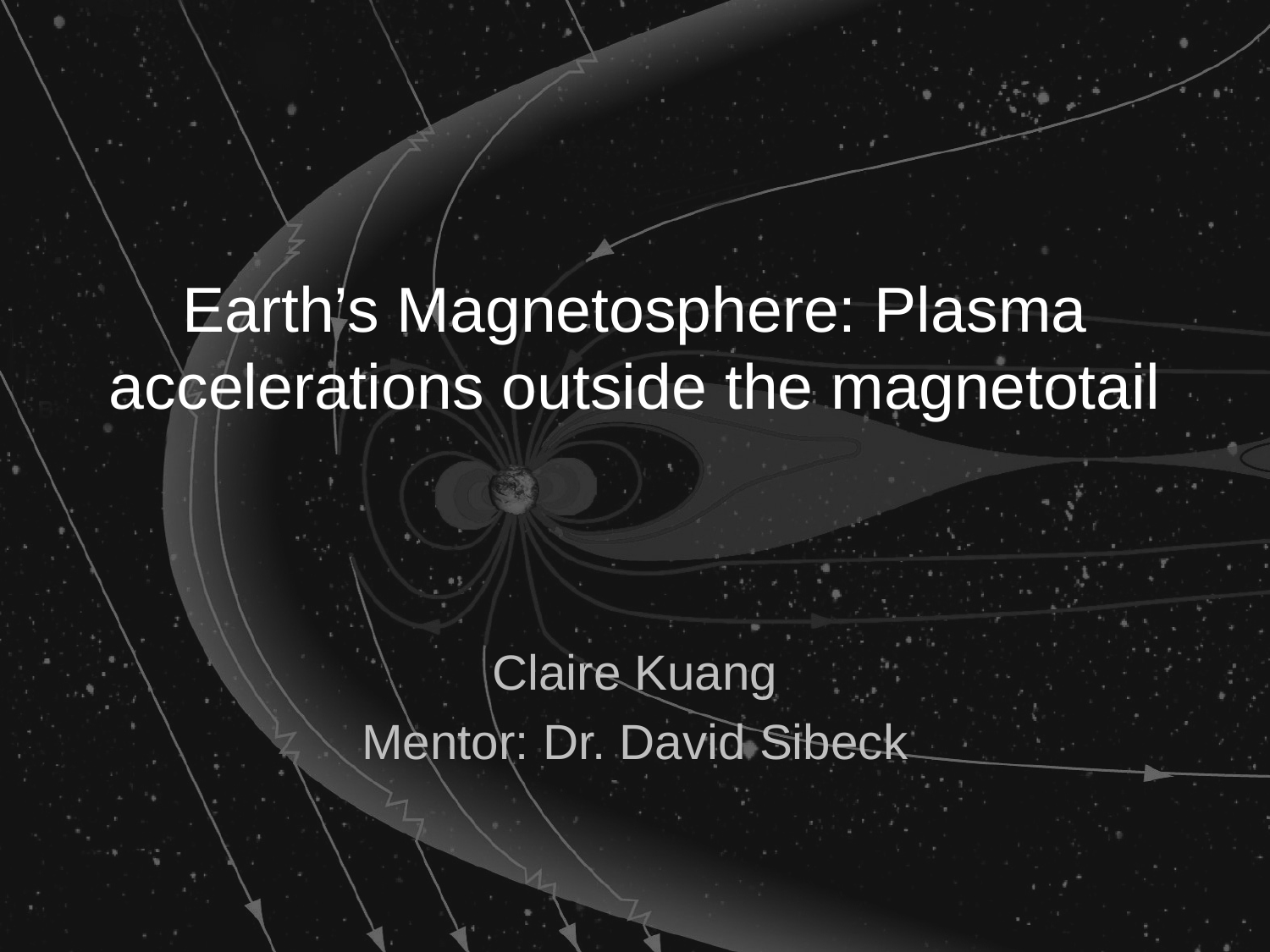

# Earth’s Magnetosphere: Plasma accelerations outside the magnetotail
Claire Kuang
Mentor: Dr. David Sibeck